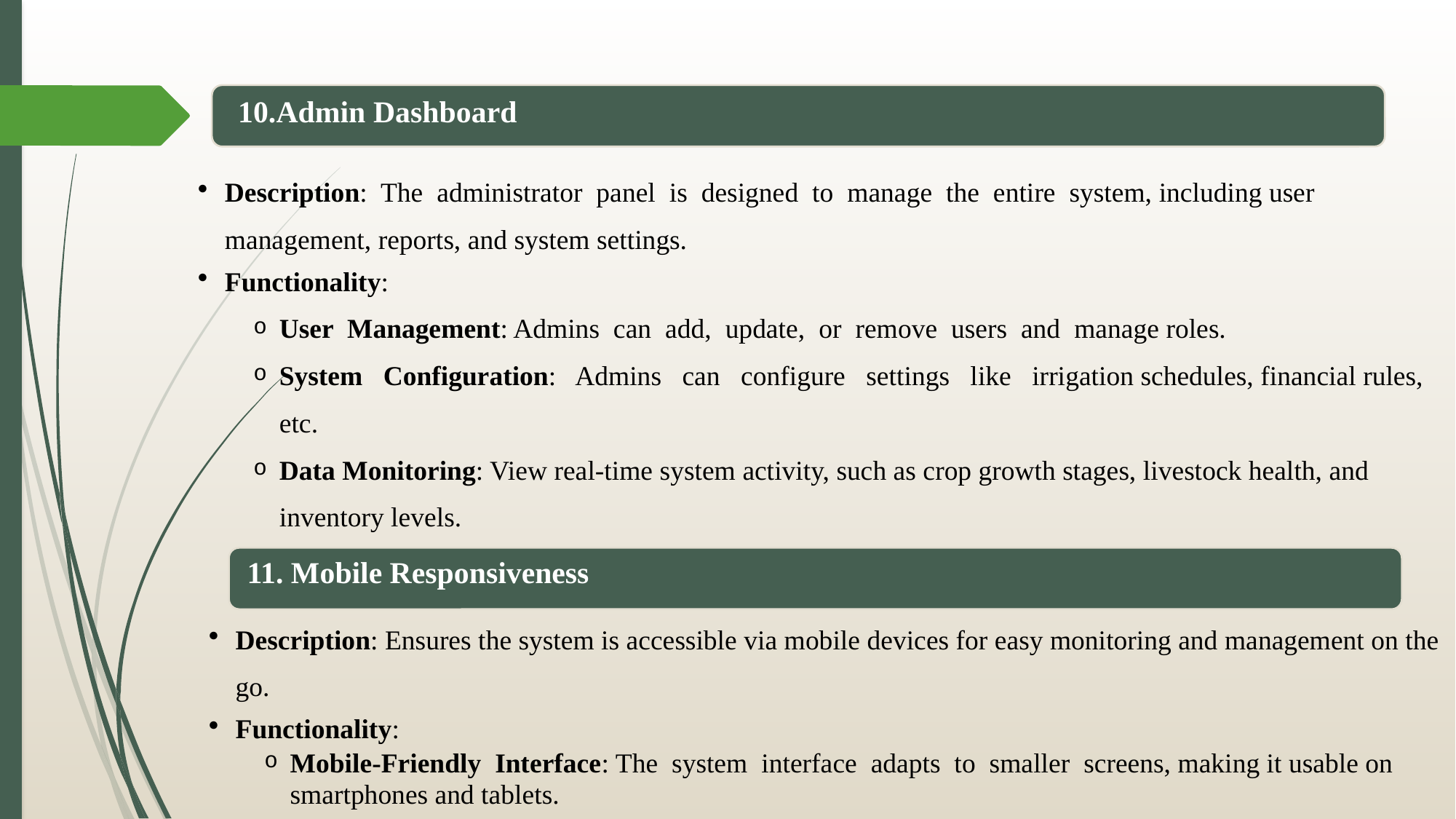

10.Admin Dashboard

Description:  The  administrator  panel  is  designed  to  manage  the  entire  system, including user management, reports, and system settings.
Functionality:
User  Management: Admins  can  add,  update,  or  remove  users  and  manage roles.
System   Configuration:   Admins   can   configure   settings   like   irrigation schedules, financial rules, etc.
Data Monitoring: View real-time system activity, such as crop growth stages, livestock health, and inventory levels.

11. Mobile Responsiveness

Description: Ensures the system is accessible via mobile devices for easy monitoring and management on the go.
Functionality:
Mobile-Friendly  Interface: The  system  interface  adapts  to  smaller  screens, making it usable on smartphones and tablets.